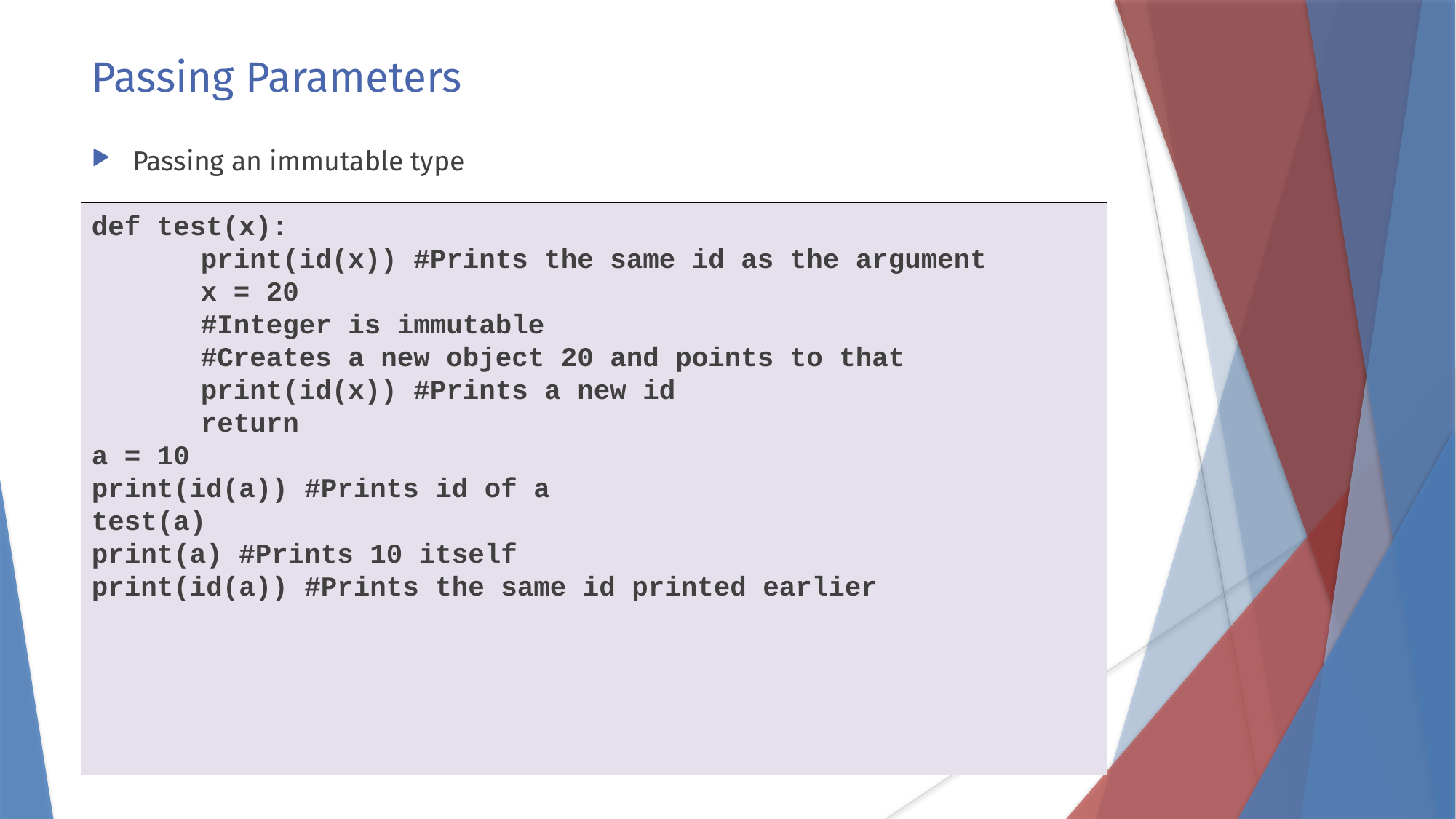

Passing Parameters
Passing an immutable type
def test(x):
	print(id(x)) #Prints the same id as the argument
	x = 20
	#Integer is immutable
	#Creates a new object 20 and points to that
	print(id(x)) #Prints a new id
	return
a = 10
print(id(a)) #Prints id of a
test(a)
print(a) #Prints 10 itself
print(id(a)) #Prints the same id printed earlier